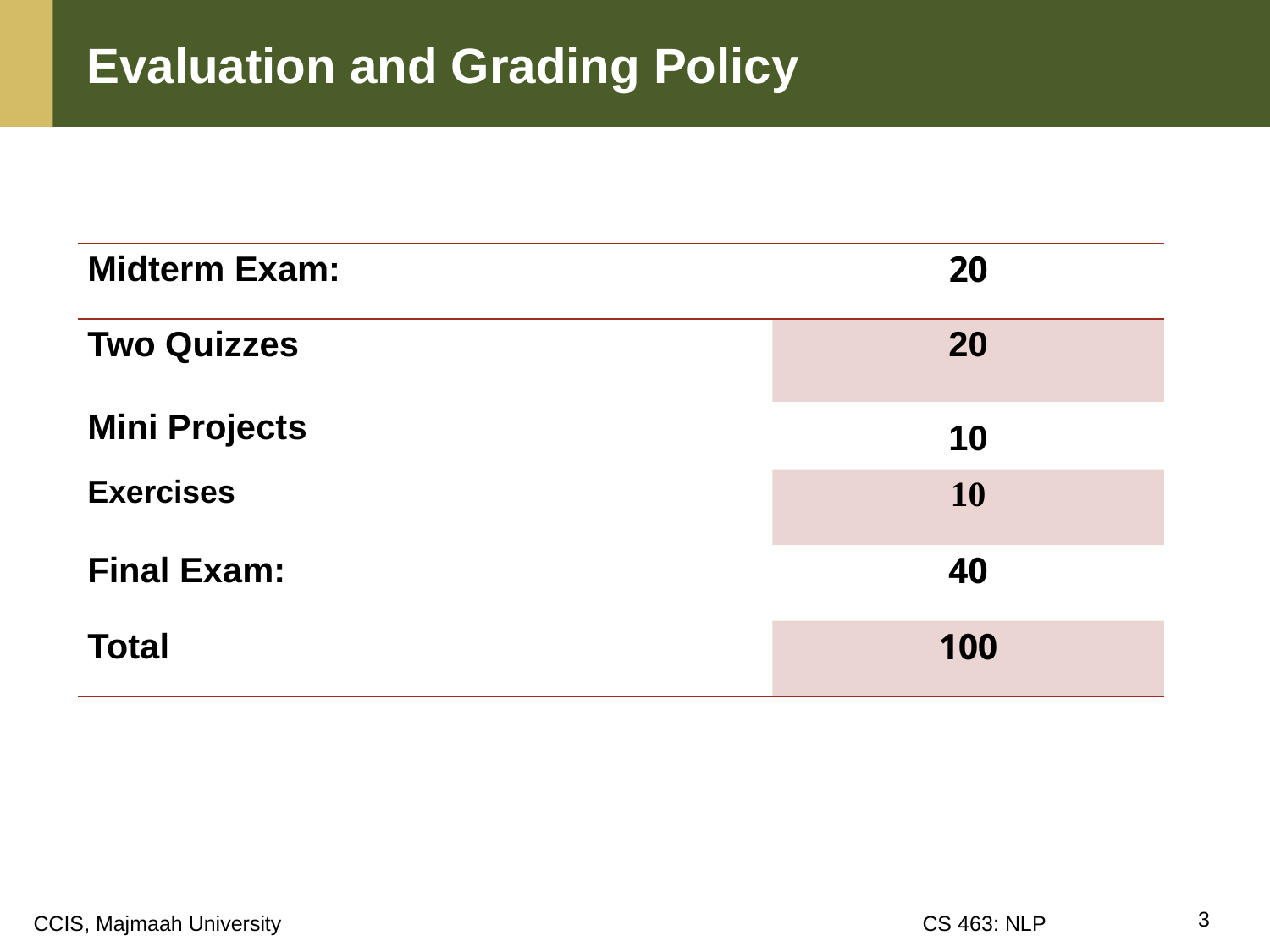

# Evaluation and Grading Policy
| Midterm Exam: | 20 |
| --- | --- |
| Two Quizzes | 20 |
| Mini Projects | 10 |
| Exercises | 10 |
| Final Exam: | 40 |
| Total | 100 |
3